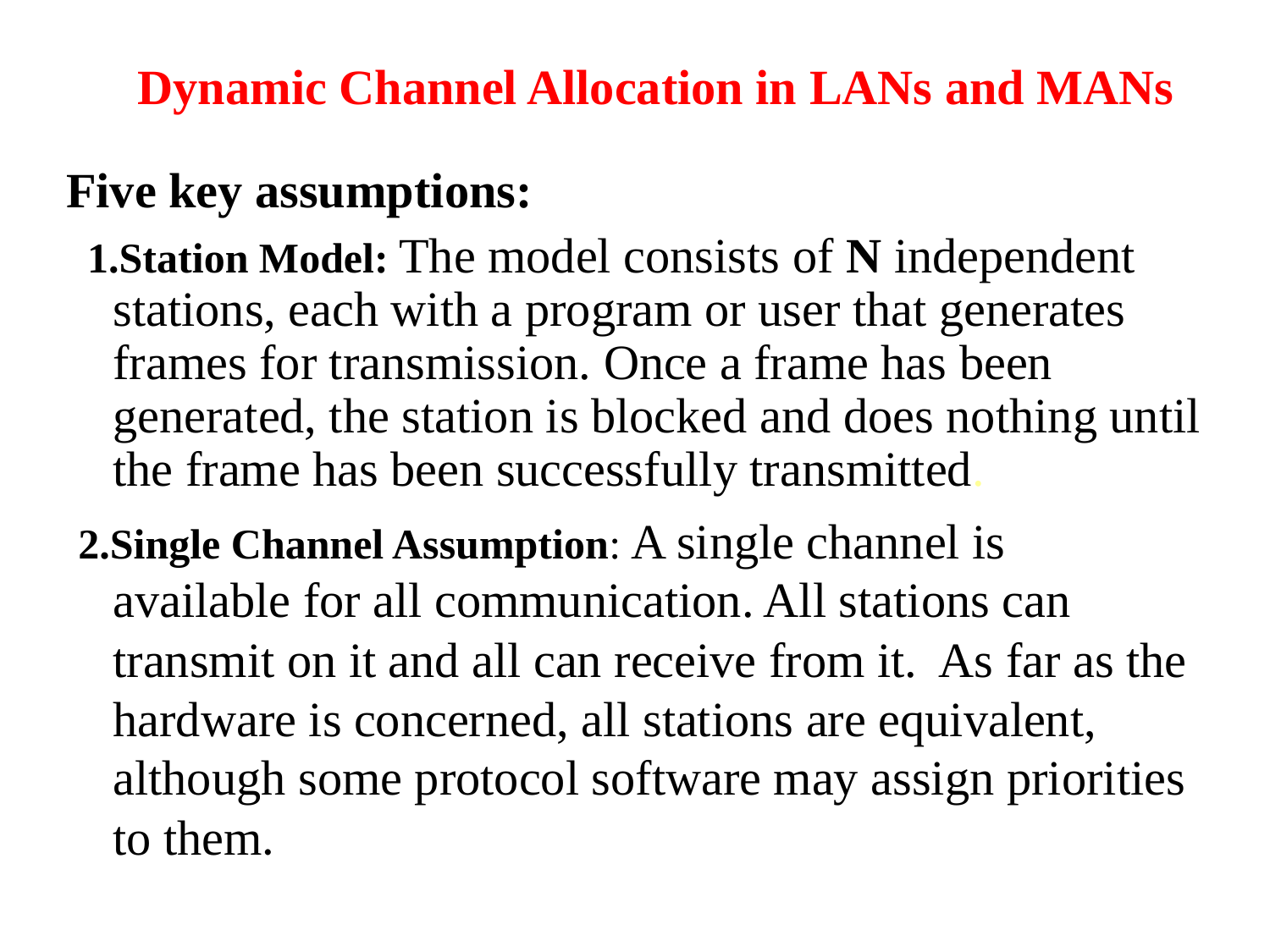

Dynamic Channel Allocation in LANs and MANs
Five key assumptions:
  1.Station Model: The model consists of N independent stations, each with a program or user that generates frames for transmission. Once a frame has been generated, the station is blocked and does nothing until the frame has been successfully transmitted.
 2.Single Channel Assumption: A single channel is     available for all communication. All stations can transmit on it and all can receive from it.  As far as the hardware is concerned, all stations are equivalent, although some protocol software may assign priorities to them.